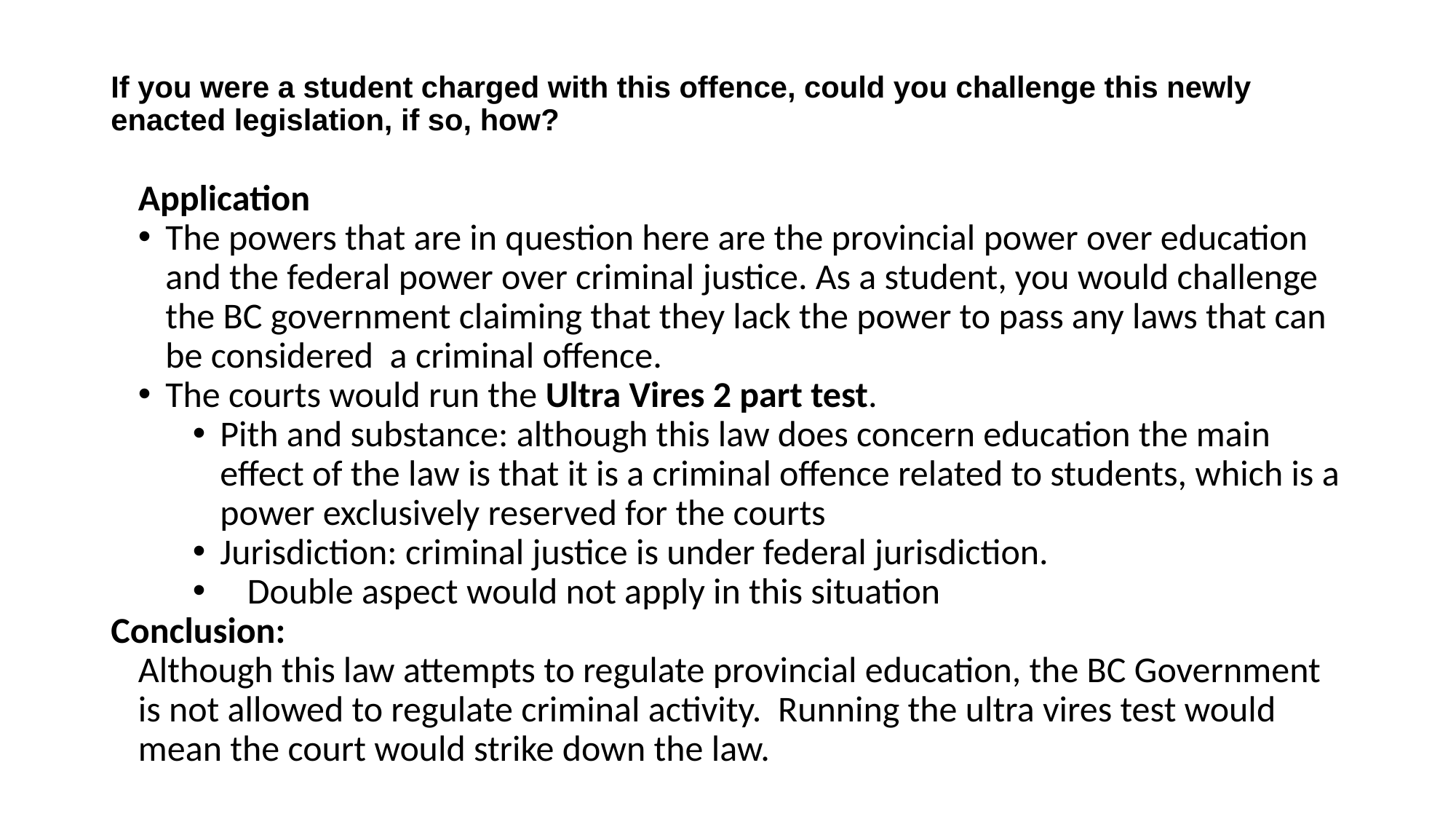

# If you were a student charged with this offence, could you challenge this newly enacted legislation, if so, how?
Application
The powers that are in question here are the provincial power over education and the federal power over criminal justice. As a student, you would challenge the BC government claiming that they lack the power to pass any laws that can be considered  a criminal offence.
The courts would run the Ultra Vires 2 part test.
Pith and substance: although this law does concern education the main effect of the law is that it is a criminal offence related to students, which is a power exclusively reserved for the courts
Jurisdiction: criminal justice is under federal jurisdiction.
Double aspect would not apply in this situation
Conclusion:
Although this law attempts to regulate provincial education, the BC Government is not allowed to regulate criminal activity.  Running the ultra vires test would mean the court would strike down the law.